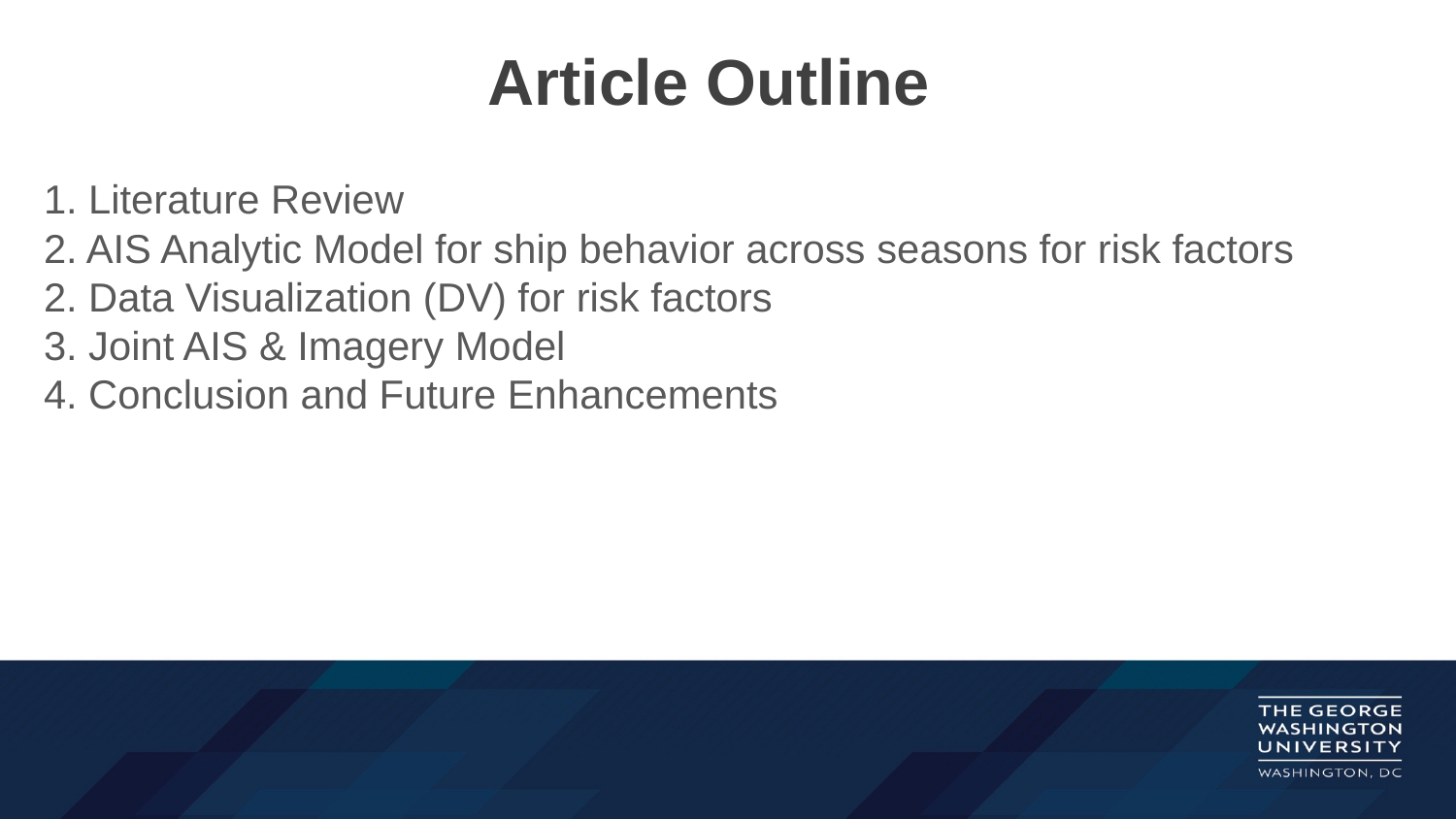

# Article Outline

1. Literature Review
2. AIS Analytic Model for ship behavior across seasons for risk factors
2. Data Visualization (DV) for risk factors
3. Joint AIS & Imagery Model
4. Conclusion and Future Enhancements